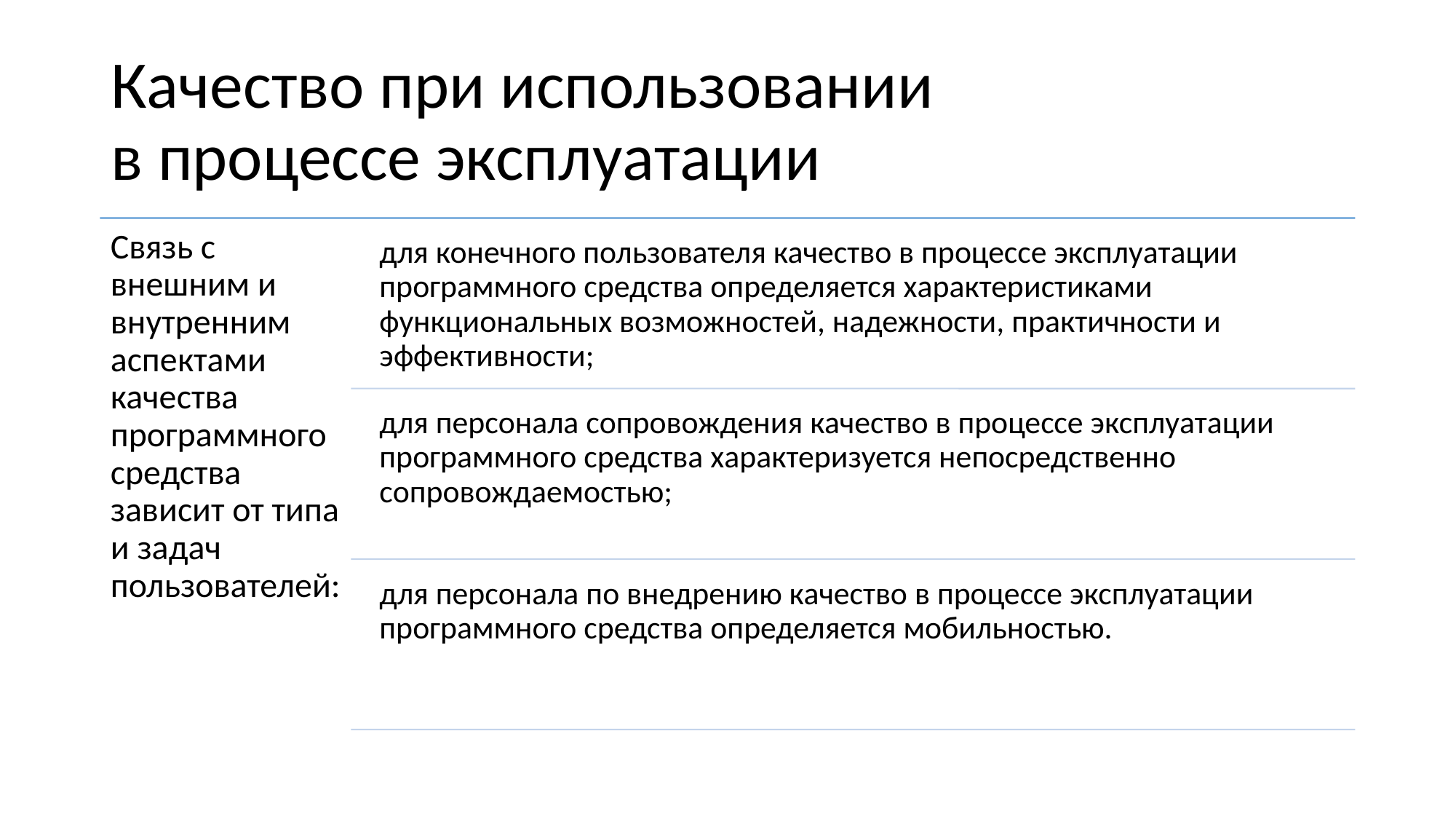

# Качество при использовании в процессе эксплуатации
Связь с внешним и внутренним аспектами качества программного средства зависит от типа и задач пользователей:
для конечного пользователя качество в процессе эксплуатации программного средства определяется характеристиками функциональных возможностей, надежности, практичности и эффективности;
для персонала сопровождения качество в процессе эксплуатации программного средства характеризуется непосредственно сопровождаемостью;
для персонала по внедрению качество в процессе эксплуатации программного средства определяется мобильностью.